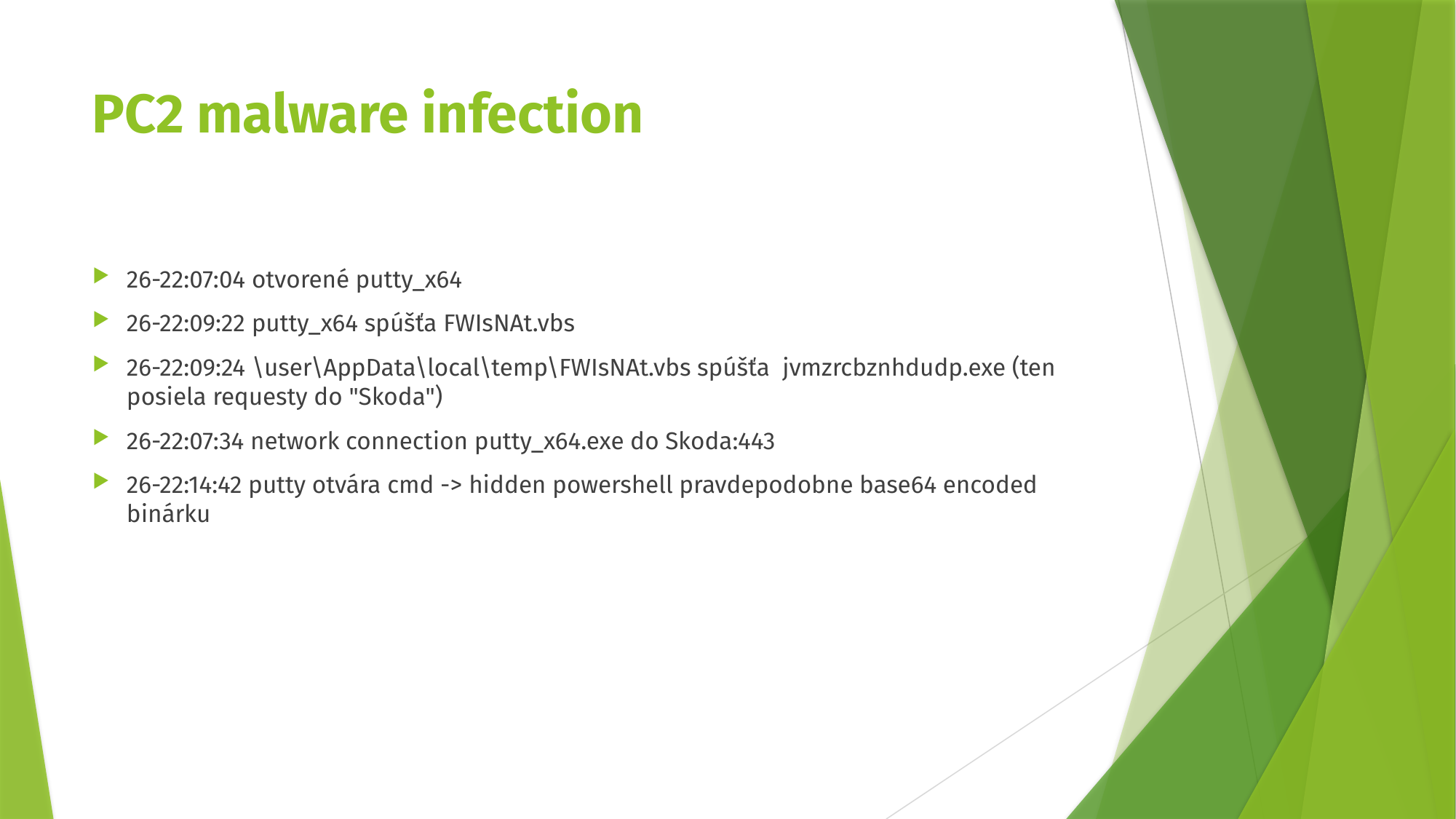

# PC2 malware infection
26-22:07:04 otvorené putty_x64
26-22:09:22 putty_x64 spúšťa FWIsNAt.vbs
26-22:09:24 \user\AppData\local\temp\FWIsNAt.vbs spúšťa  jvmzrcbznhdudp.exe (ten posiela requesty do "Skoda")
26-22:07:34 network connection putty_x64.exe do Skoda:443
26-22:14:42 putty otvára cmd -> hidden powershell pravdepodobne base64 encoded binárku